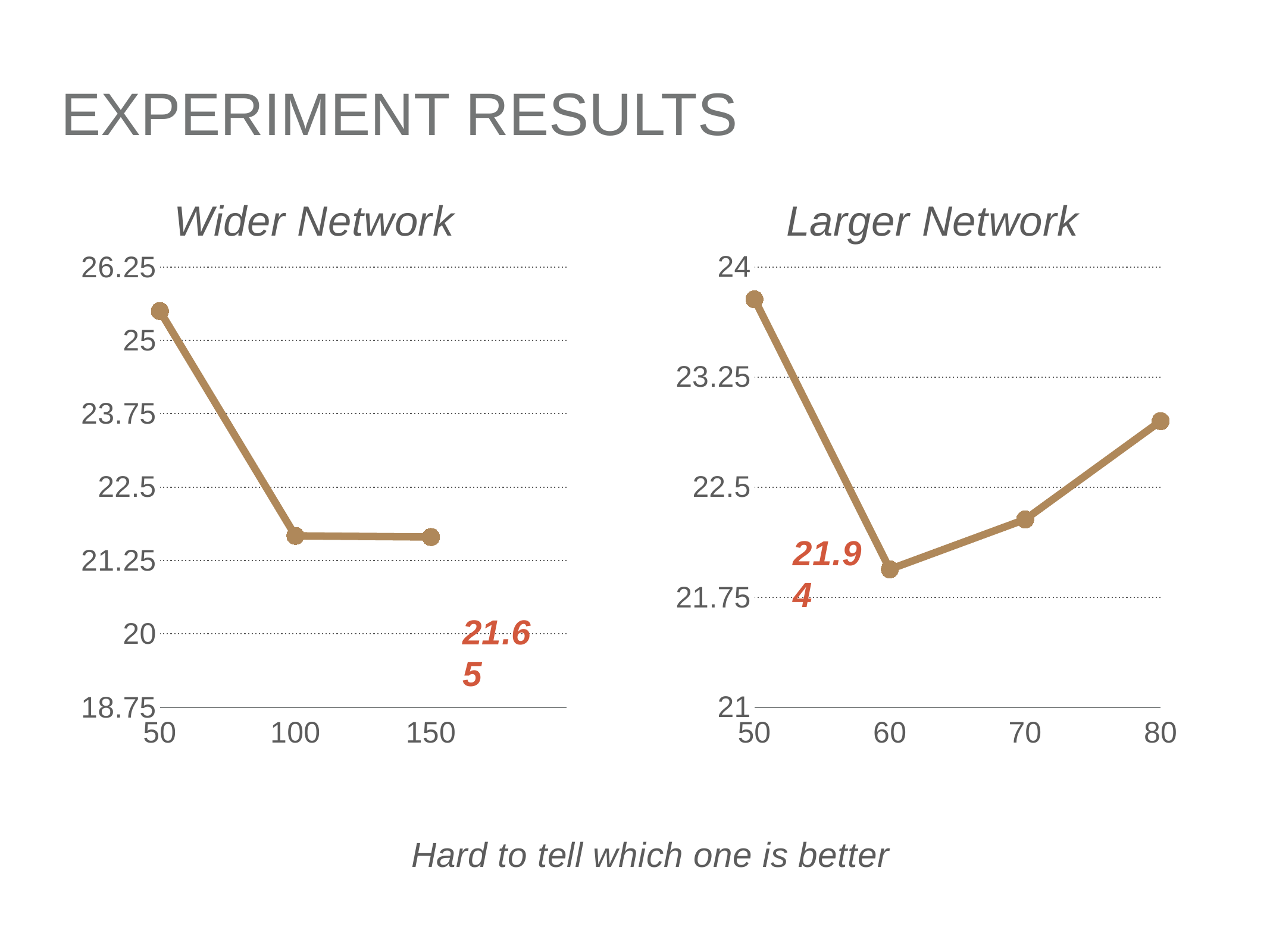

# Experiment Results

Wider Network
Larger Network

[unsupported chart]

21.65

### Chart

| Category | MSE |
|---|---|
| 50 | 23.78 |
| 60 | 21.94 |
| 70 | 22.28 |
| 80 | 22.95 |
21.94
Hard to tell which one is better